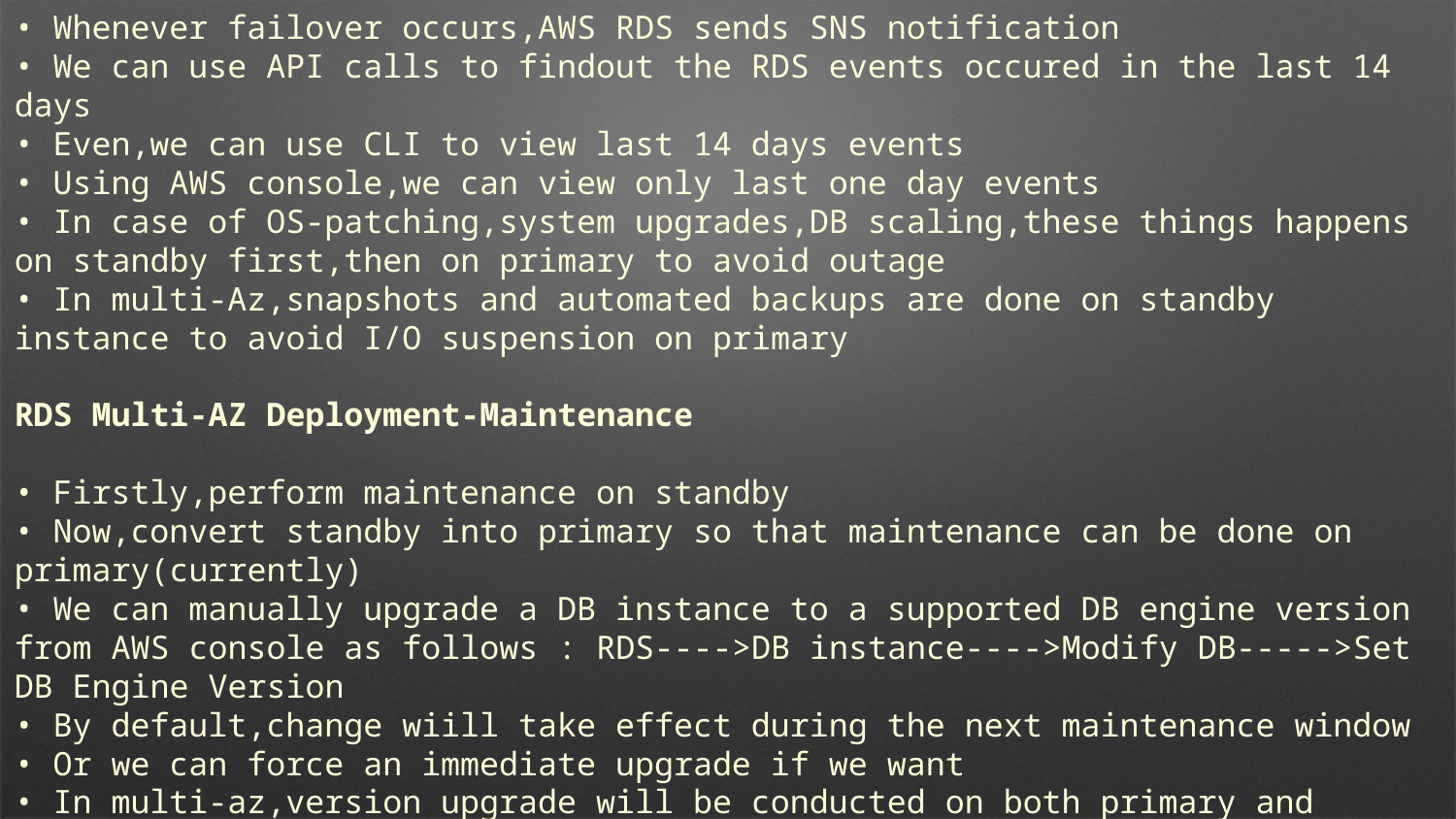

• Whenever failover occurs,AWS RDS sends SNS notification
• We can use API calls to findout the RDS events occured in the last 14 days
• Even,we can use CLI to view last 14 days events
• Using AWS console,we can view only last one day events
• In case of OS-patching,system upgrades,DB scaling,these things happens on standby first,then on primary to avoid outage
• In multi-Az,snapshots and automated backups are done on standby instance to avoid I/O suspension on primary

RDS Multi-AZ Deployment-Maintenance

• Firstly,perform maintenance on standby
• Now,convert standby into primary so that maintenance can be done on primary(currently)
• We can manually upgrade a DB instance to a supported DB engine version from AWS console as follows : RDS---->DB instance---->Modify DB----->Set DB Engine Version
• By default,change wiill take effect during the next maintenance window
• Or we can force an immediate upgrade if we want
• In multi-az,version upgrade will be conducted on both primary and standby at the same time,which will cause an outage
• So do it during maintenance window